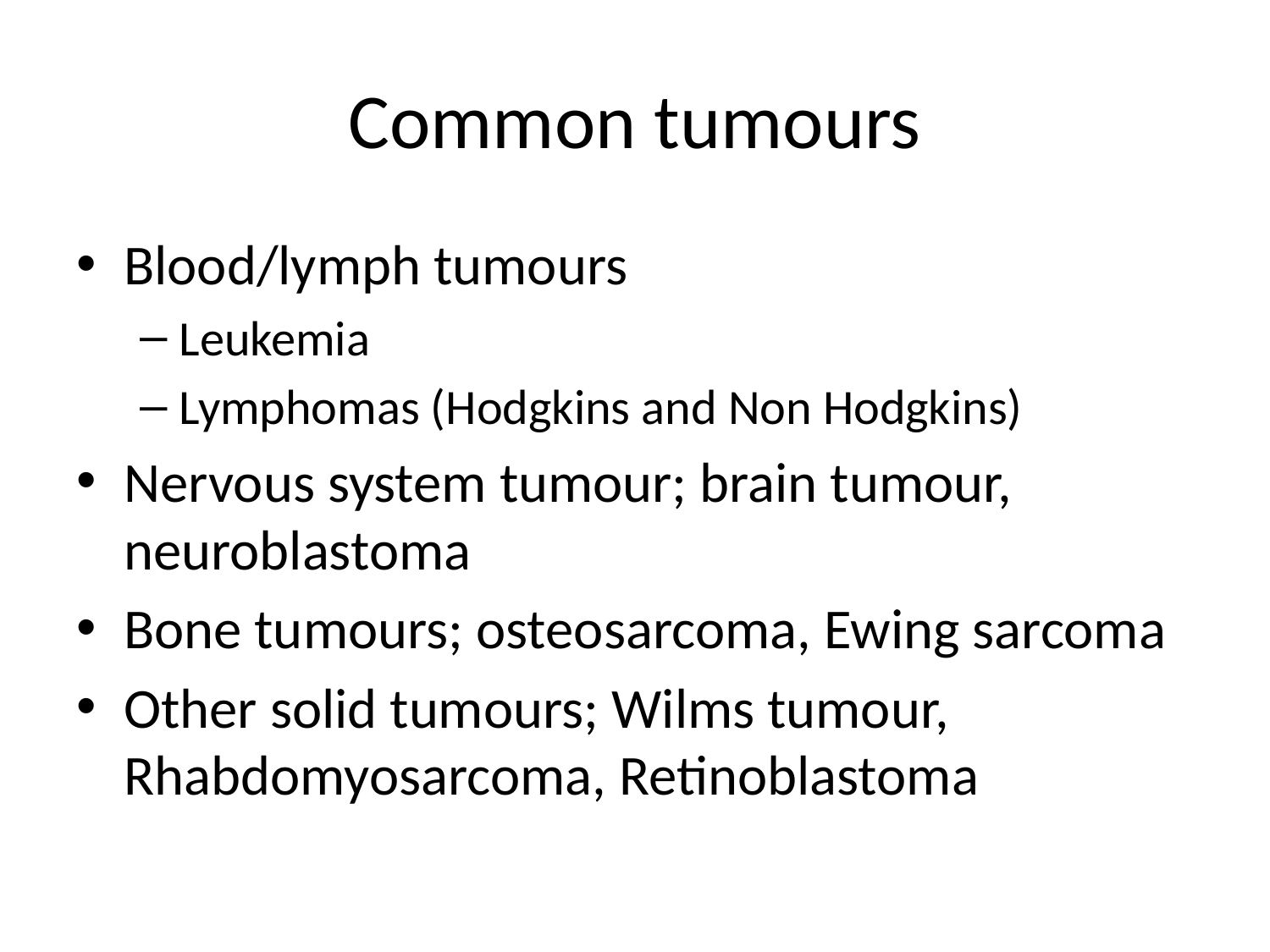

# Common tumours
Blood/lymph tumours
Leukemia
Lymphomas (Hodgkins and Non Hodgkins)
Nervous system tumour; brain tumour, neuroblastoma
Bone tumours; osteosarcoma, Ewing sarcoma
Other solid tumours; Wilms tumour, Rhabdomyosarcoma, Retinoblastoma